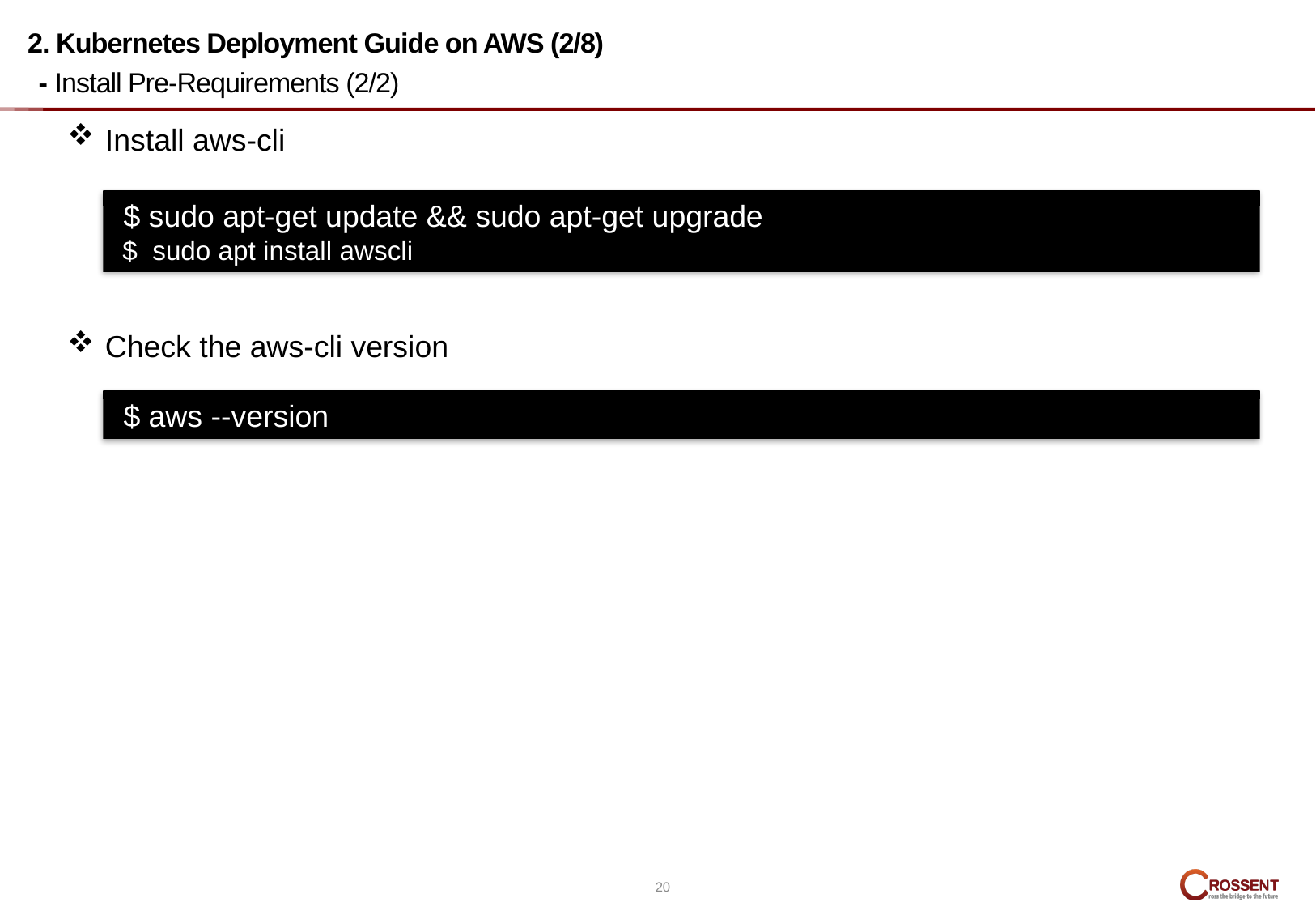

# 2. Kubernetes Deployment Guide on AWS (2/8) - Install Pre-Requirements (2/2)
Install aws-cli

 $ sudo apt-get update && sudo apt-get upgrade
 $  sudo apt install awscli
Check the aws-cli version

 $ aws --version